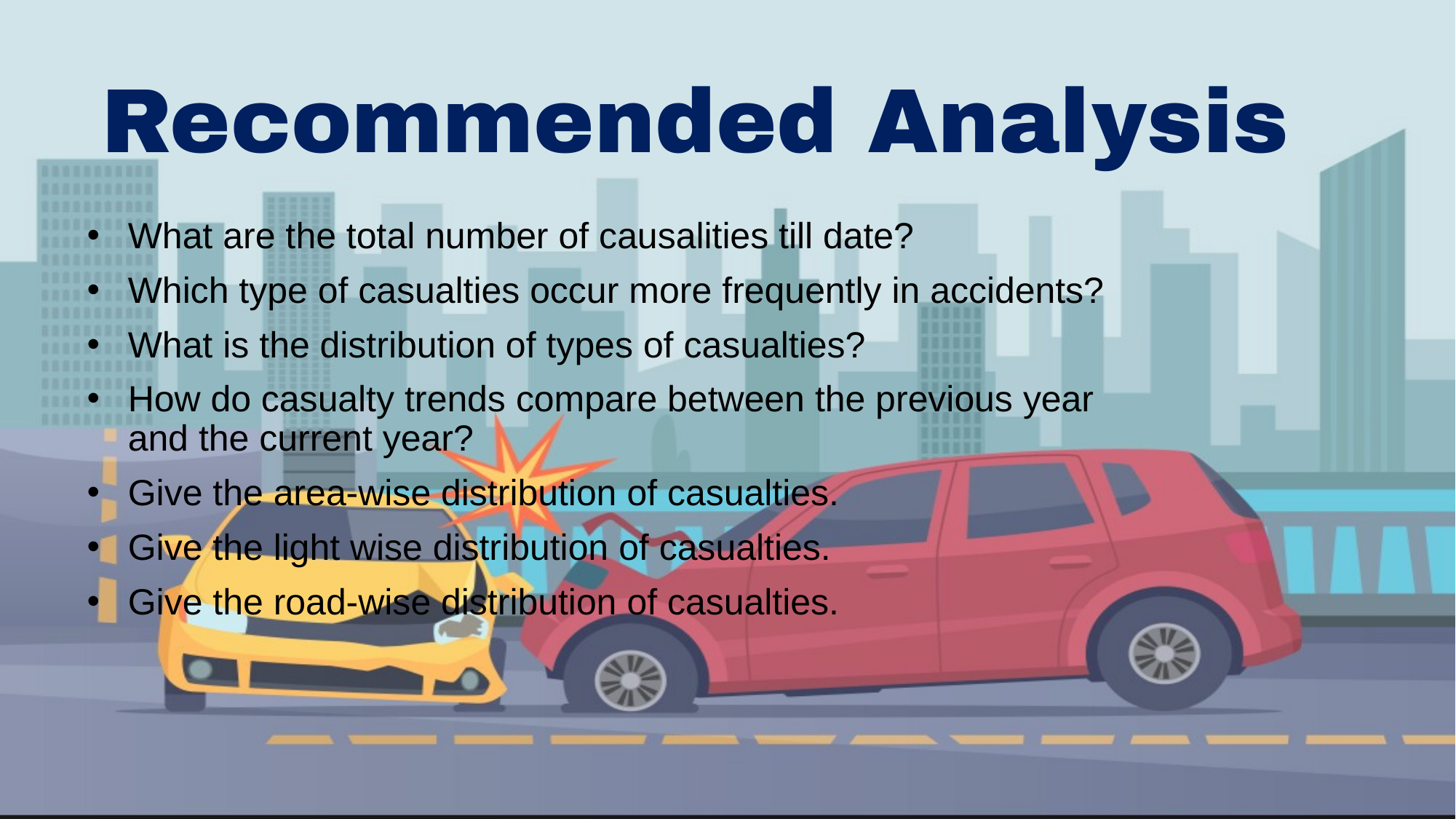

# Recommended Analysis
What are the total number of causalities till date?
Which type of casualties occur more frequently in accidents?
What is the distribution of types of casualties?
How do casualty trends compare between the previous year and the current year?
Give the area-wise distribution of casualties.
Give the light wise distribution of casualties.
Give the road-wise distribution of casualties.